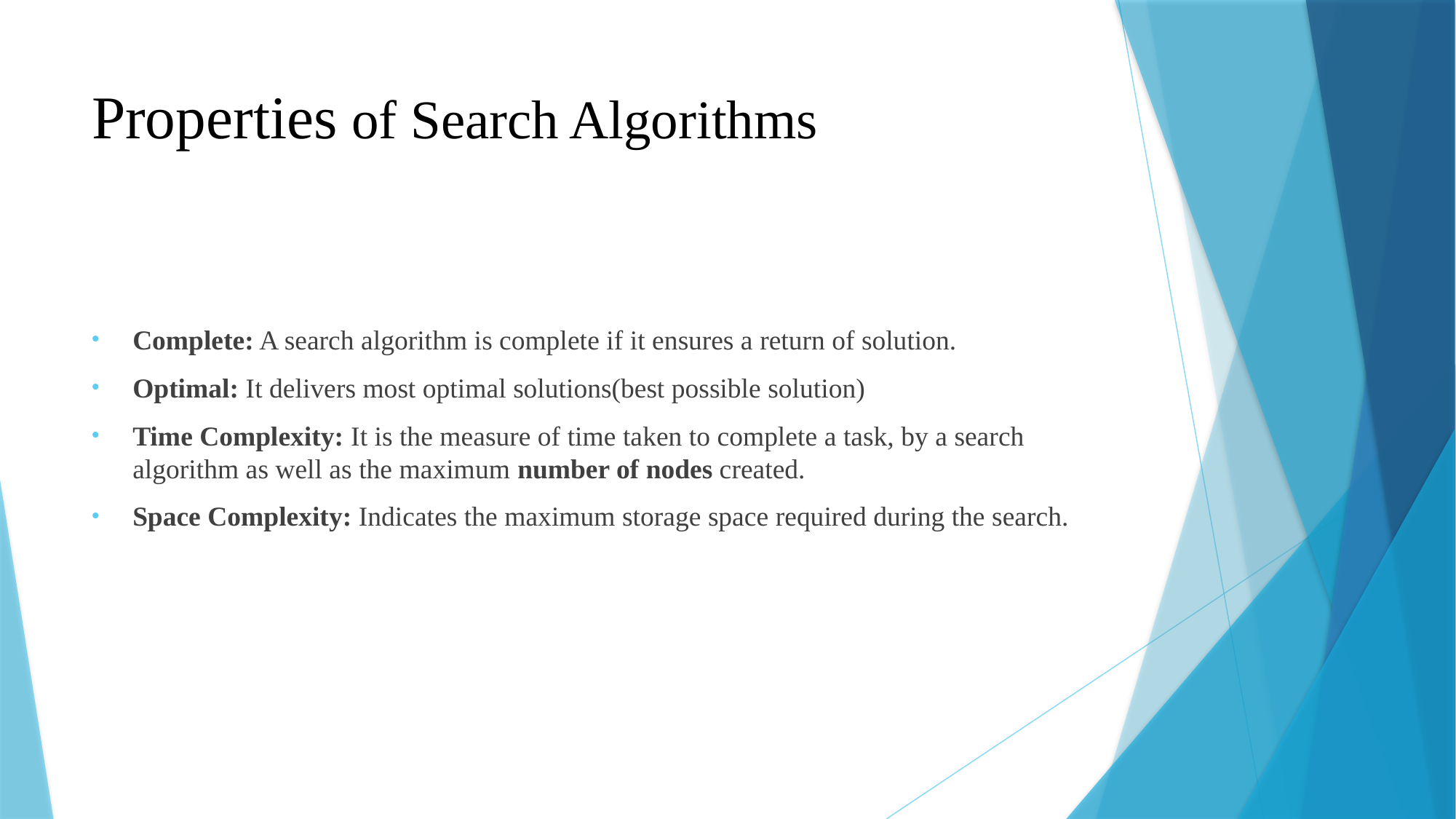

# Properties of Search Algorithms

Complete: A search algorithm is complete if it ensures a return of solution.
Optimal: It delivers most optimal solutions(best possible solution)
Time Complexity: It is the measure of time taken to complete a task, by a search algorithm as well as the maximum number of nodes created.
Space Complexity: Indicates the maximum storage space required during the search.